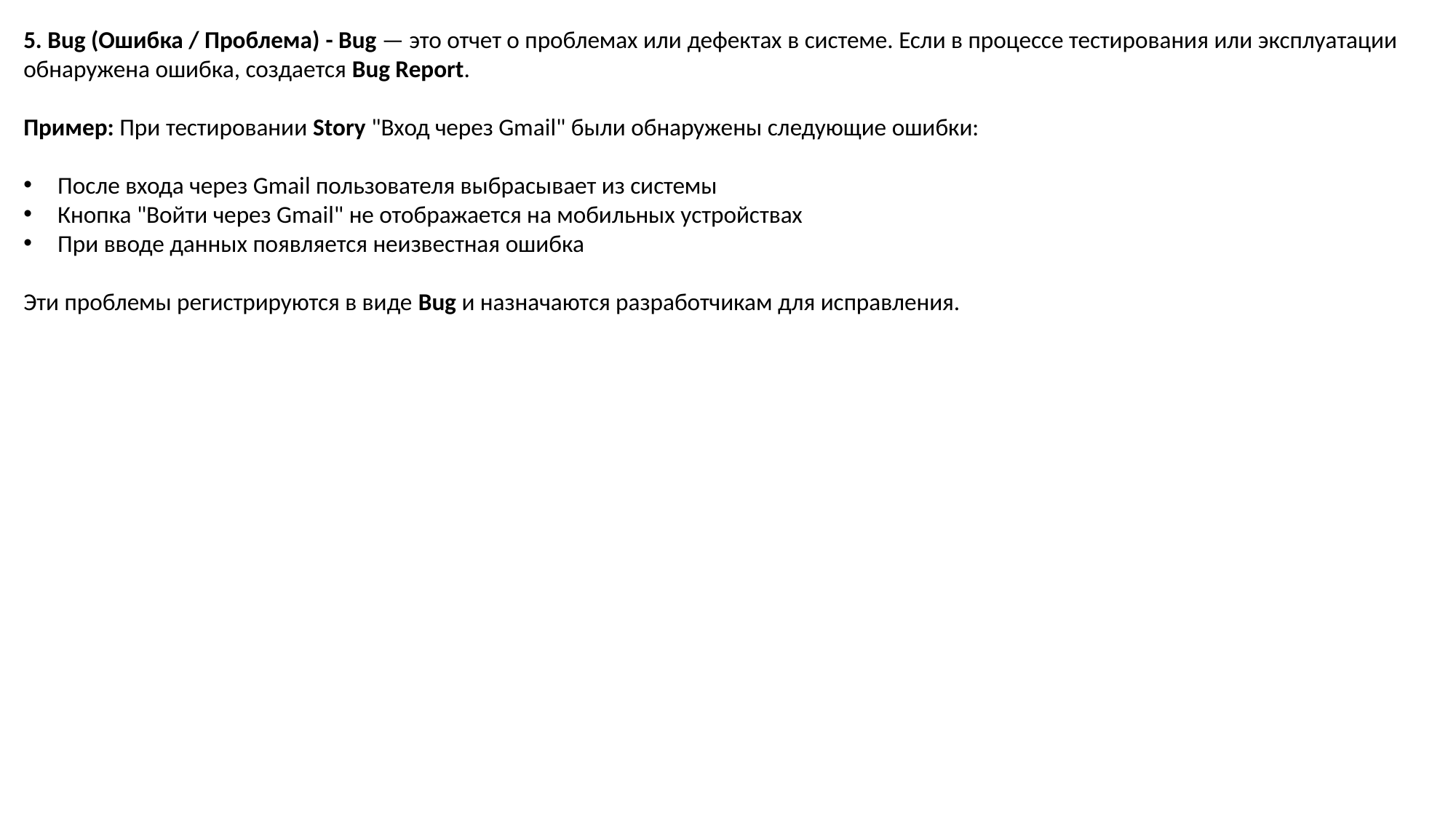

5. Bug (Ошибка / Проблема) - Bug — это отчет о проблемах или дефектах в системе. Если в процессе тестирования или эксплуатации обнаружена ошибка, создается Bug Report.

Пример: При тестировании Story "Вход через Gmail" были обнаружены следующие ошибки:

После входа через Gmail пользователя выбрасывает из системы
Кнопка "Войти через Gmail" не отображается на мобильных устройствах
При вводе данных появляется неизвестная ошибка

Эти проблемы регистрируются в виде Bug и назначаются разработчикам для исправления.